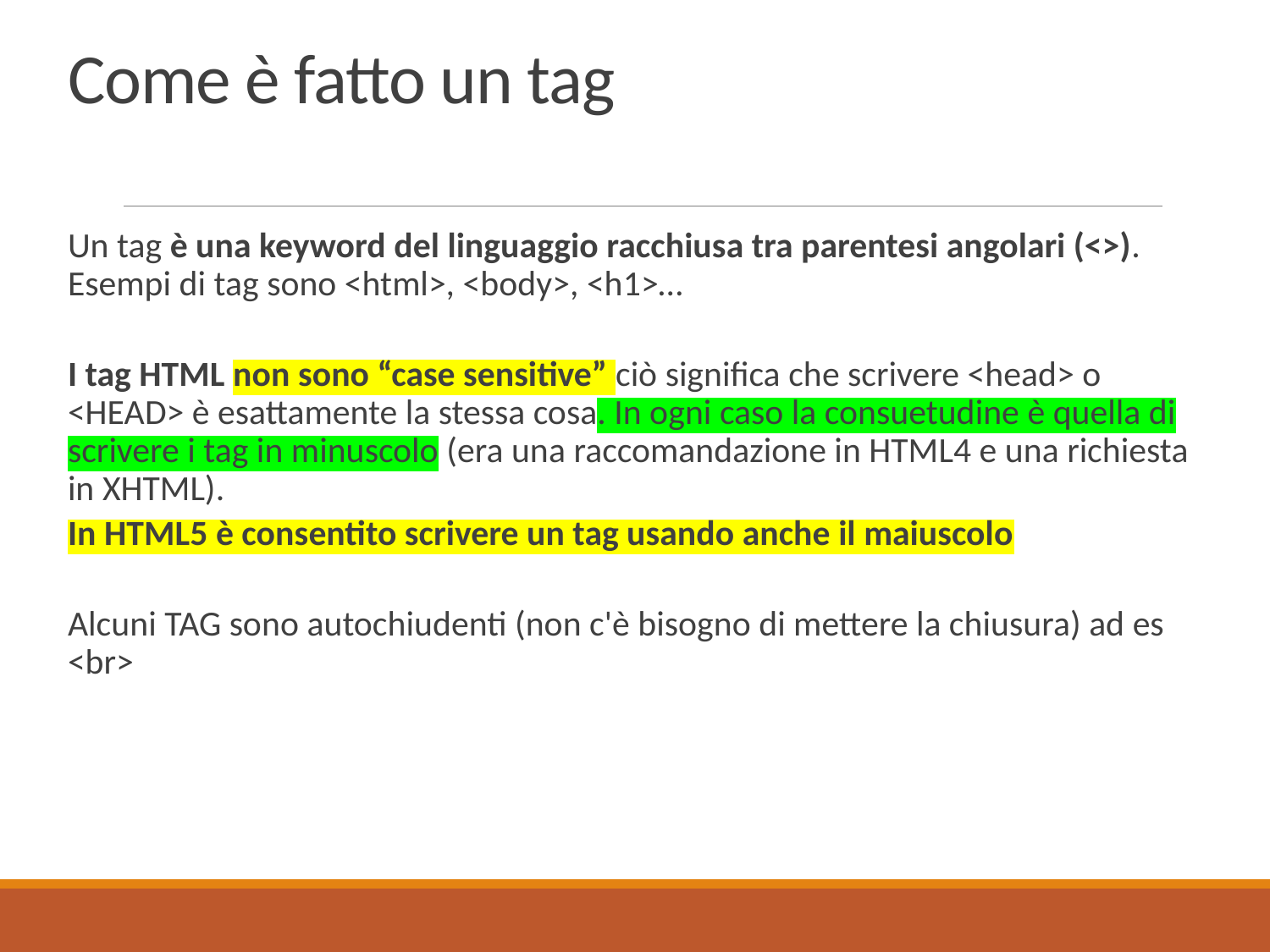

# Come è fatto un tag
Un tag è una keyword del linguaggio racchiusa tra parentesi angolari (<>). Esempi di tag sono <html>, <body>, <h1>…

I tag HTML non sono “case sensitive” ciò significa che scrivere <head> o <HEAD> è esattamente la stessa cosa. In ogni caso la consuetudine è quella di scrivere i tag in minuscolo (era una raccomandazione in HTML4 e una richiesta in XHTML).
In HTML5 è consentito scrivere un tag usando anche il maiuscolo

Alcuni TAG sono autochiudenti (non c'è bisogno di mettere la chiusura) ad es <br>